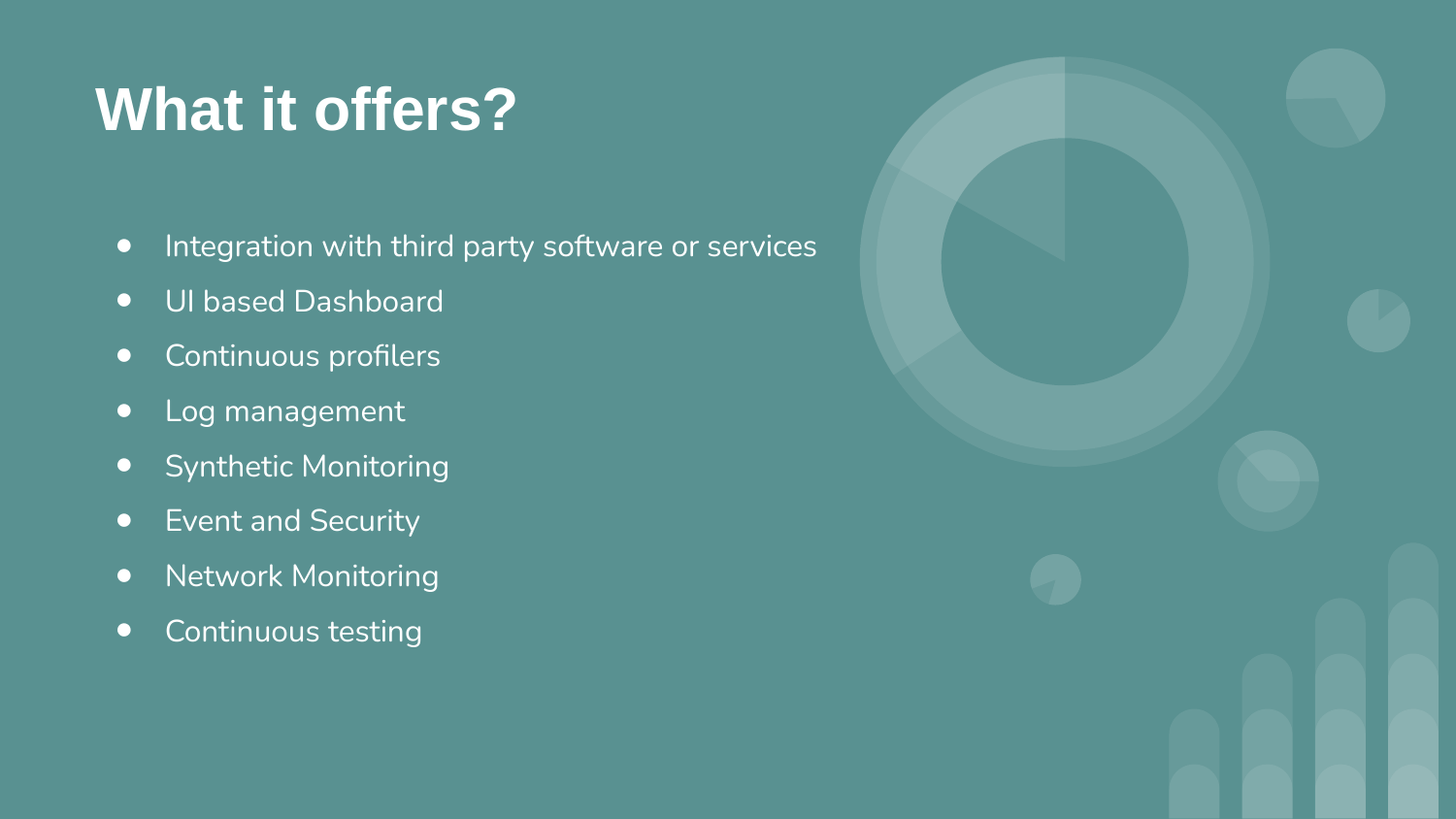

# What it offers?
Integration with third party software or services
UI based Dashboard
Continuous profilers
Log management
Synthetic Monitoring
Event and Security
Network Monitoring
Continuous testing